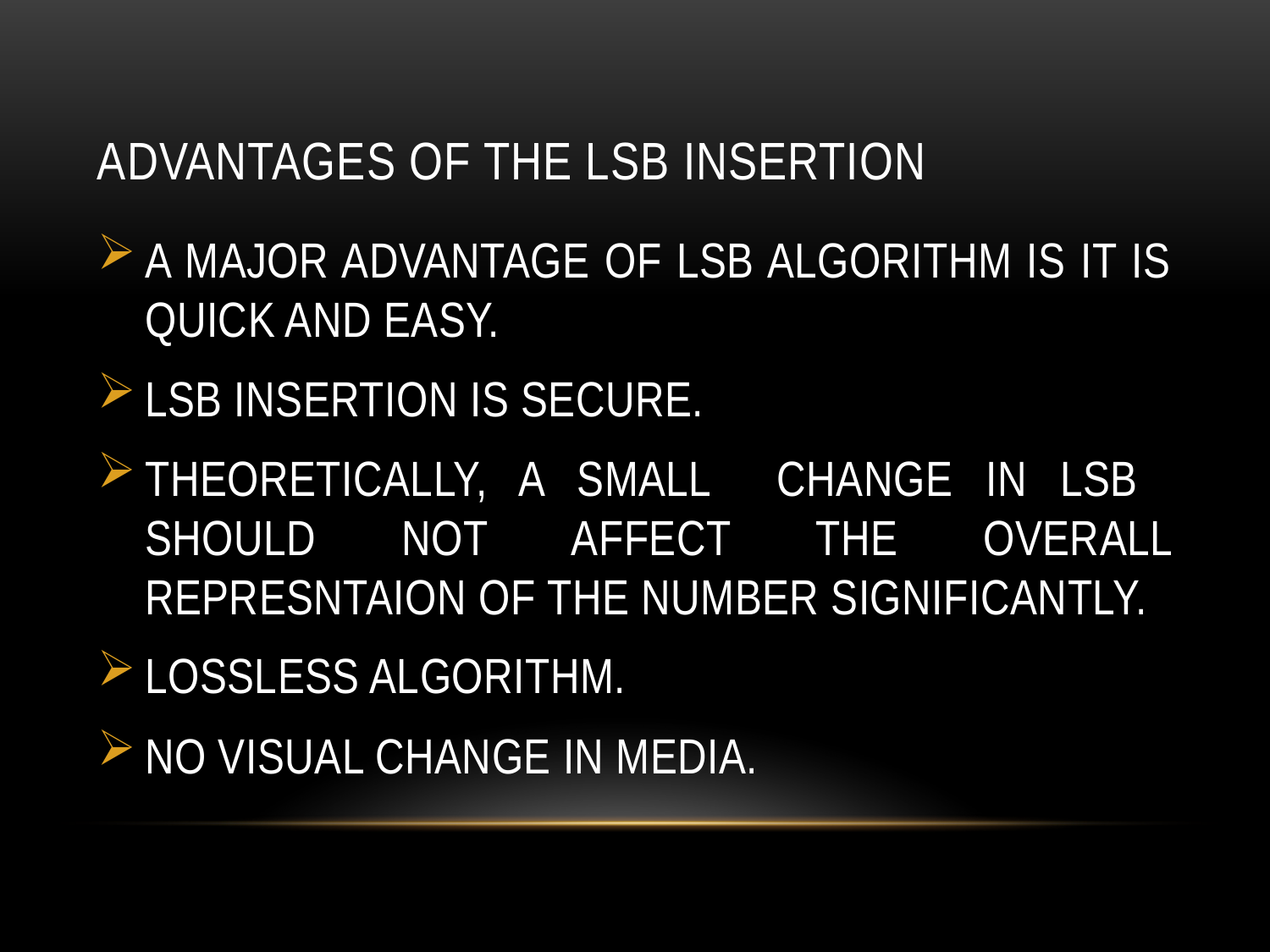

# ADVANTAGES OF THE LSB INSERTION
A MAJOR ADVANTAGE OF LSB ALGORITHM IS IT IS QUICK AND EASY.
LSB INSERTION IS SECURE.
THEORETICALLY, A SMALL  CHANGE IN LSB  SHOULD NOT AFFECT THE OVERALL REPRESNTAION OF THE NUMBER SIGNIFICANTLY.
LOSSLESS ALGORITHM.
NO VISUAL CHANGE IN MEDIA.